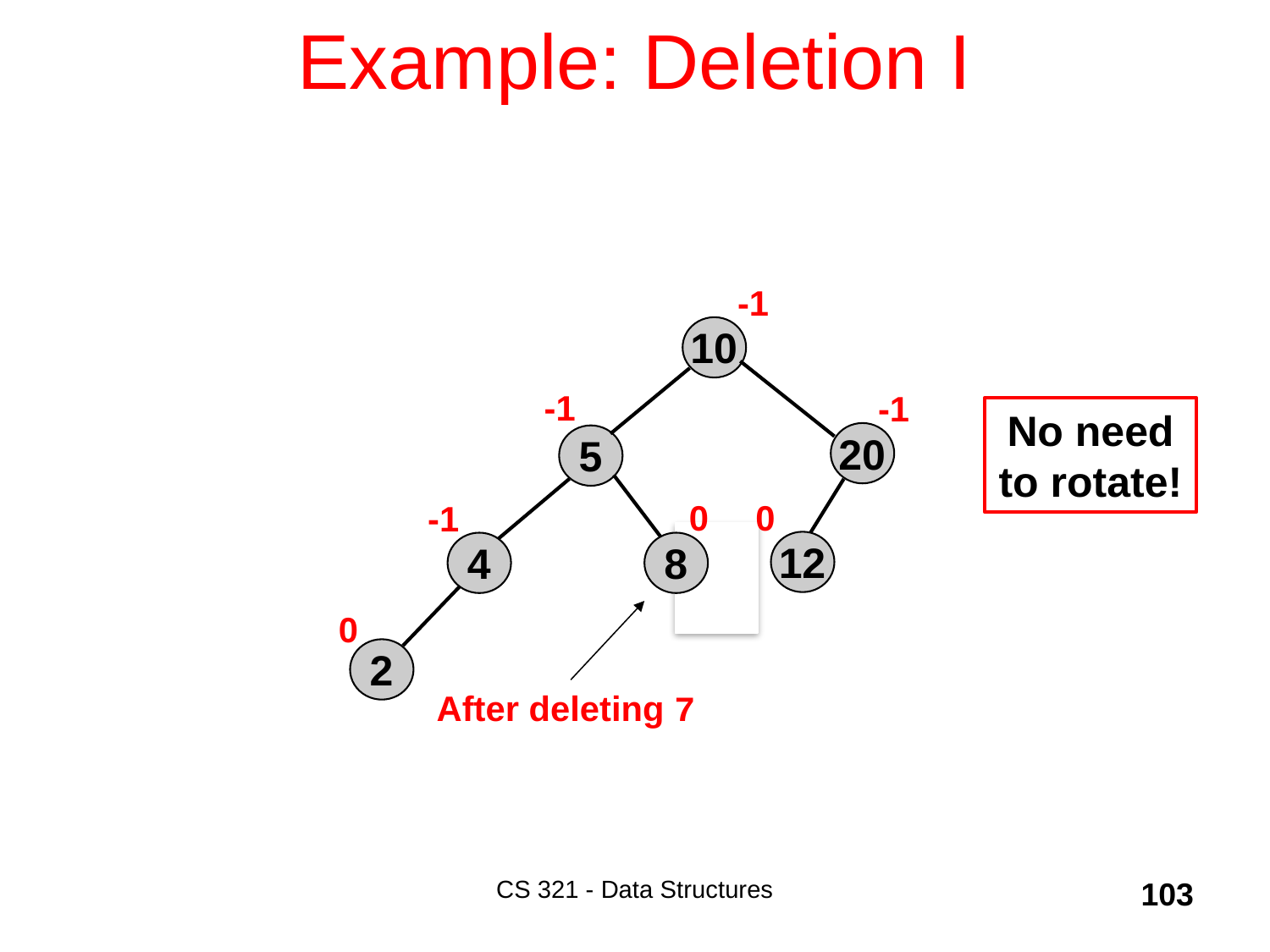

# Example: Deletion I
-1
10

20

 5

12

 4

 8

 2

-1
-1
 0
 0
-1
 0
No need to rotate!

After deleting 7
CS 321 - Data Structures
103